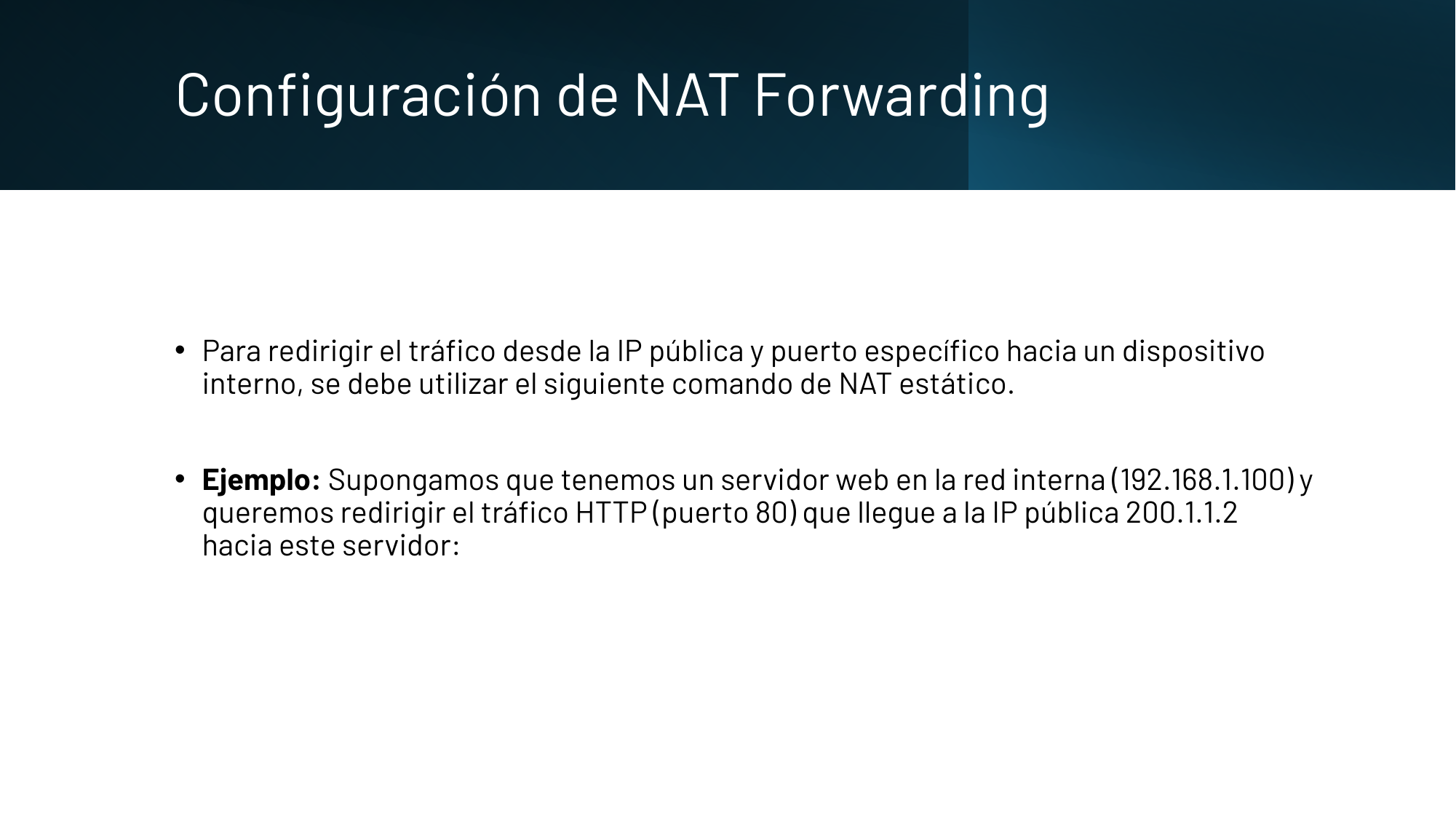

# Configuración de NAT Forwarding
Para redirigir el tráfico desde la IP pública y puerto específico hacia un dispositivo interno, se debe utilizar el siguiente comando de NAT estático.

Ejemplo: Supongamos que tenemos un servidor web en la red interna (192.168.1.100) y queremos redirigir el tráfico HTTP (puerto 80) que llegue a la IP pública 200.1.1.2 hacia este servidor: